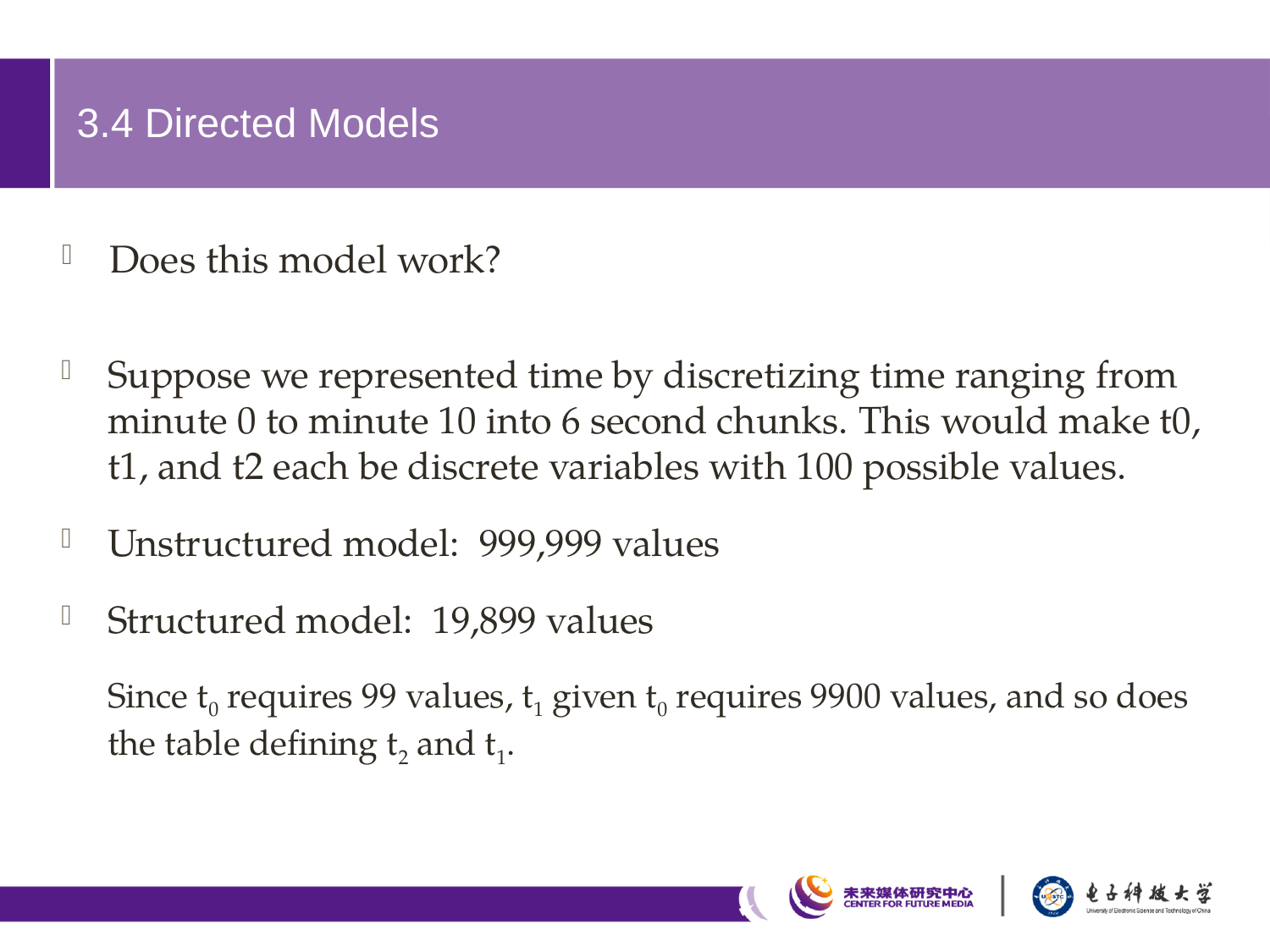

# 3.4 Directed Models
Does this model work?

﻿Suppose we represented time by discretizing time ranging from minute 0 to minute 10 into 6 second chunks. ﻿This would make t0, t1, and t2 each be discrete variables with 100 possible values.
Unstructured model: ﻿ 999,999 values
Structured model: ﻿ ﻿19,899 values
Since t0 requires 99 values, ﻿t1 given t0 requires 9900 values, ﻿and so does the table defining t2 and t1.